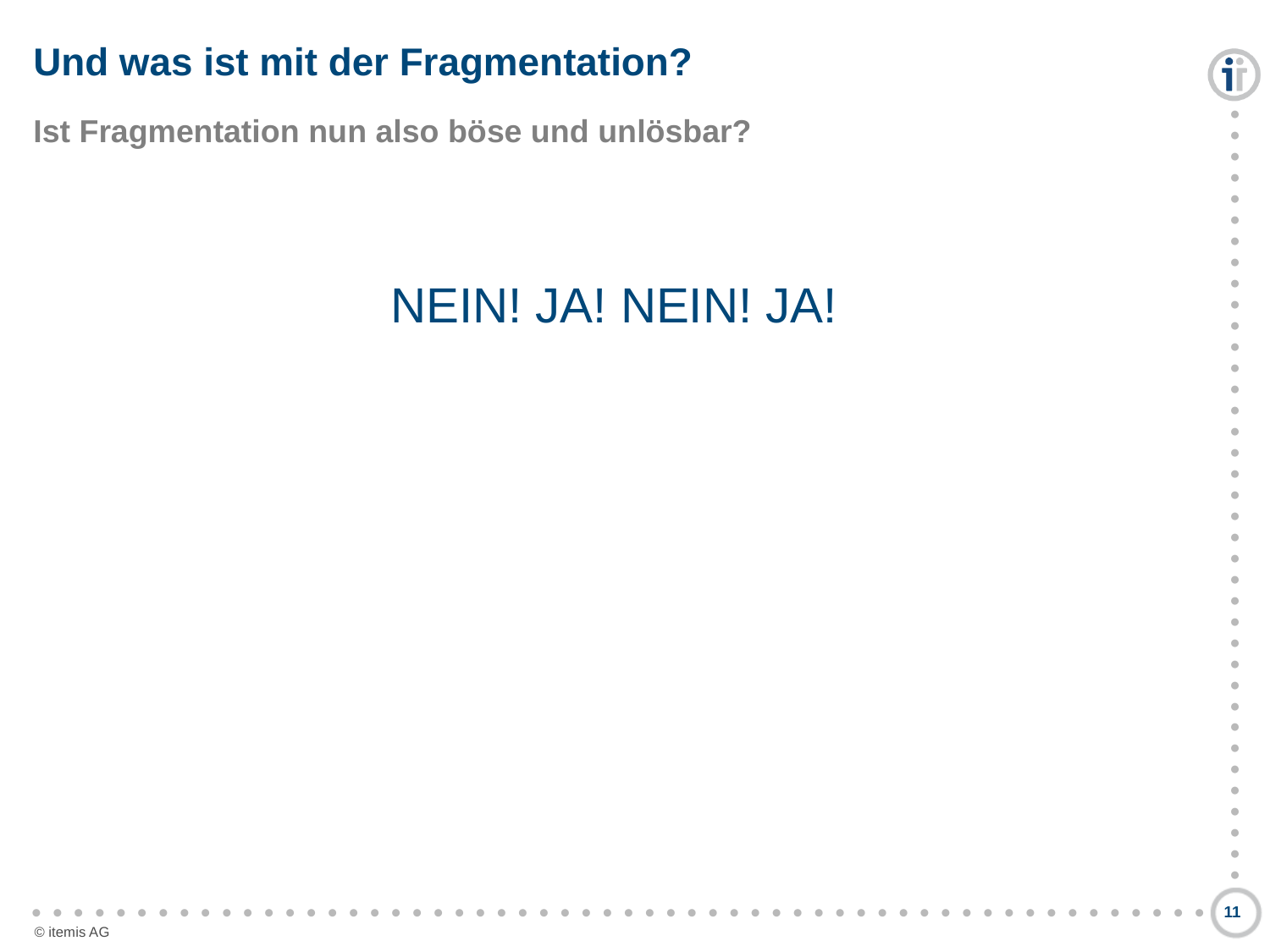

# Und was ist mit der Fragmentation?
Ist Fragmentation nun also böse und unlösbar?
NEIN! JA! NEIN! JA!
11